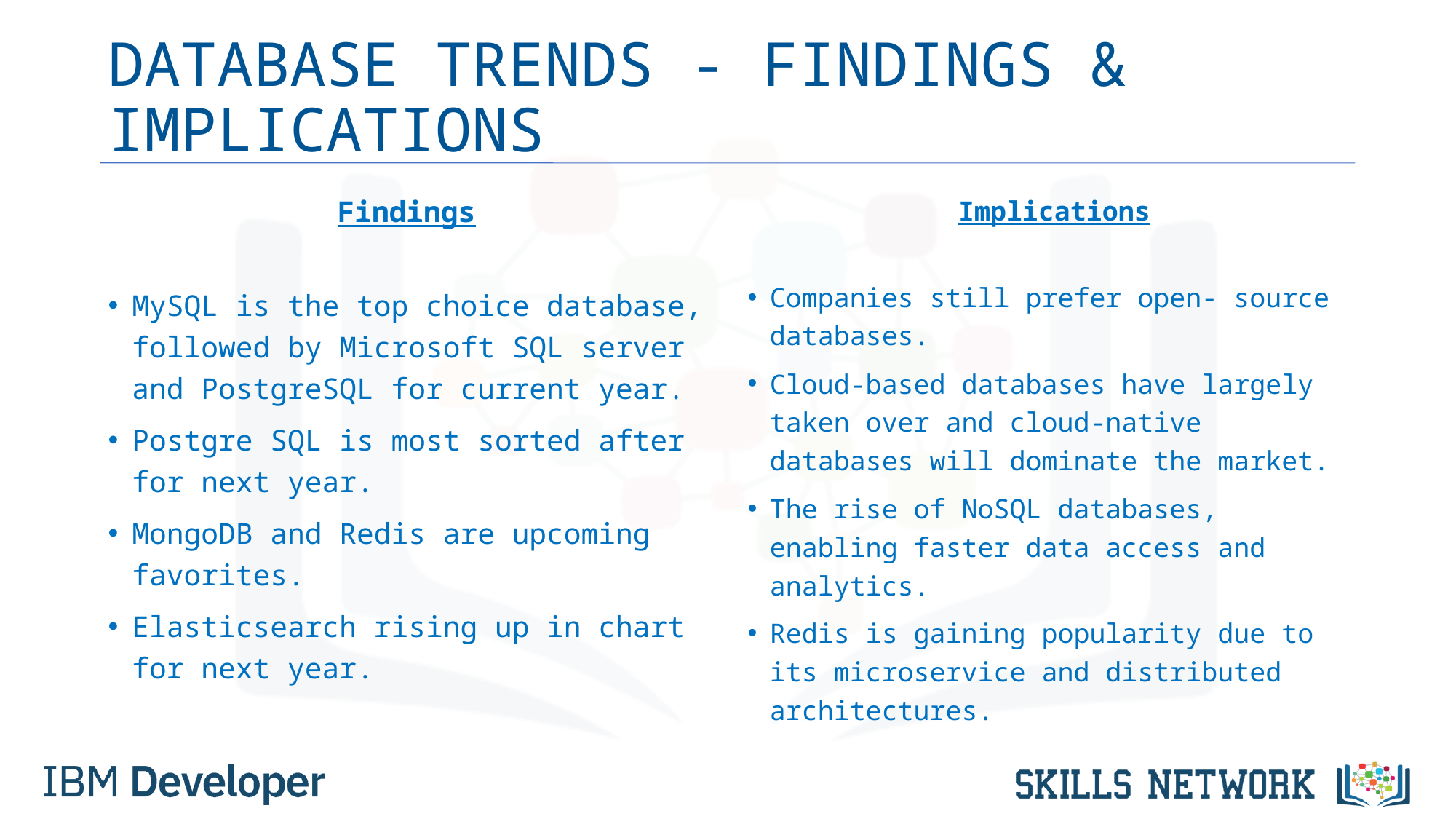

# DATABASE TRENDS - FINDINGS & IMPLICATIONS
Findings

MySQL is the top choice database, followed by Microsoft SQL server and PostgreSQL for current year.
Postgre SQL is most sorted after for next year.
MongoDB and Redis are upcoming  favorites.
Elasticsearch rising up in chart for next year.
Implications

Companies still prefer open- source databases.
Cloud-based databases have largely taken over and cloud-native databases will dominate the market.
The rise of NoSQL databases, enabling faster data access and analytics.
Redis is gaining popularity due to its microservice and distributed architectures.